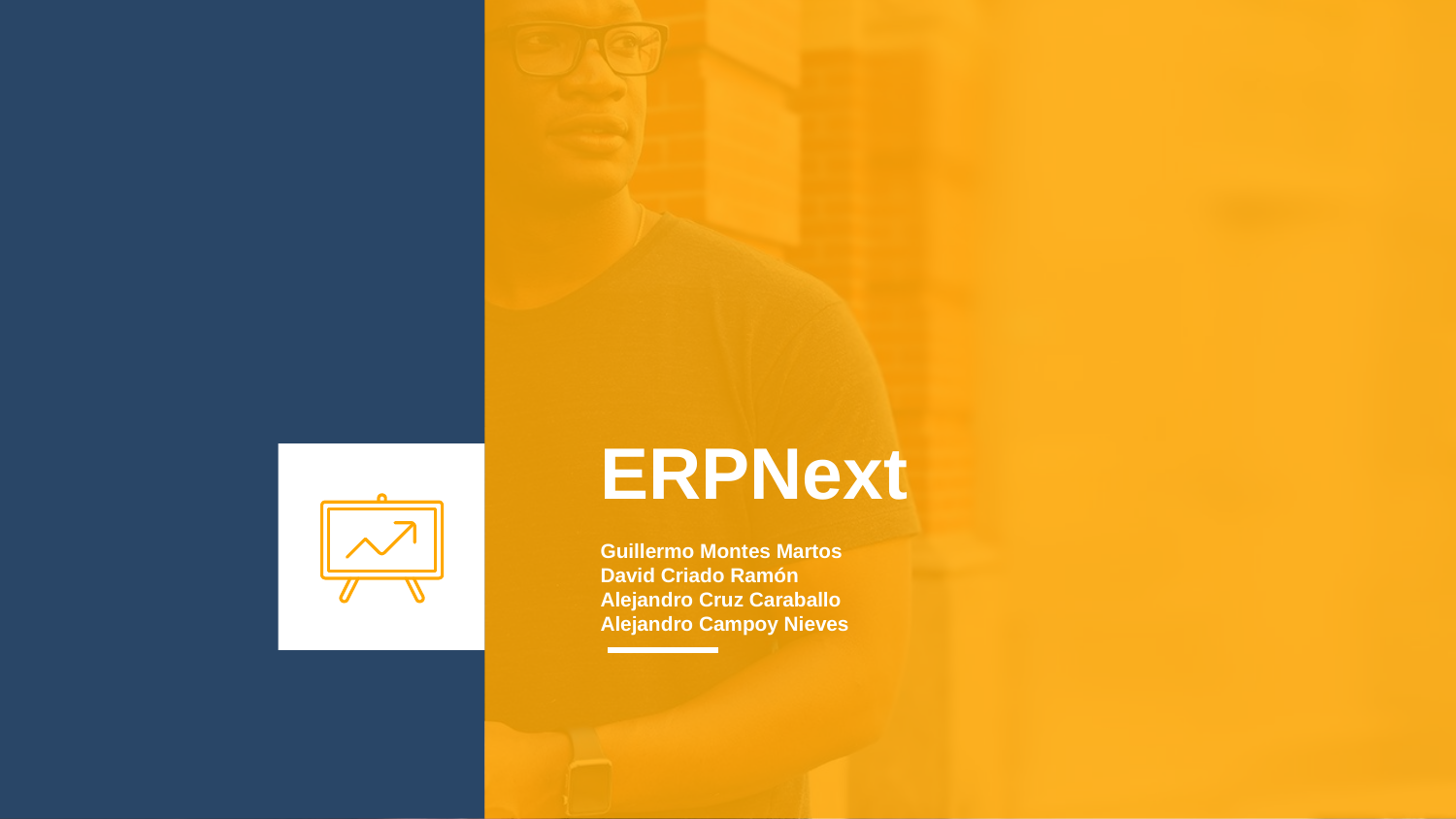

# ERPNext

Guillermo Montes Martos
David Criado Ramón
Alejandro Cruz Caraballo
Alejandro Campoy Nieves